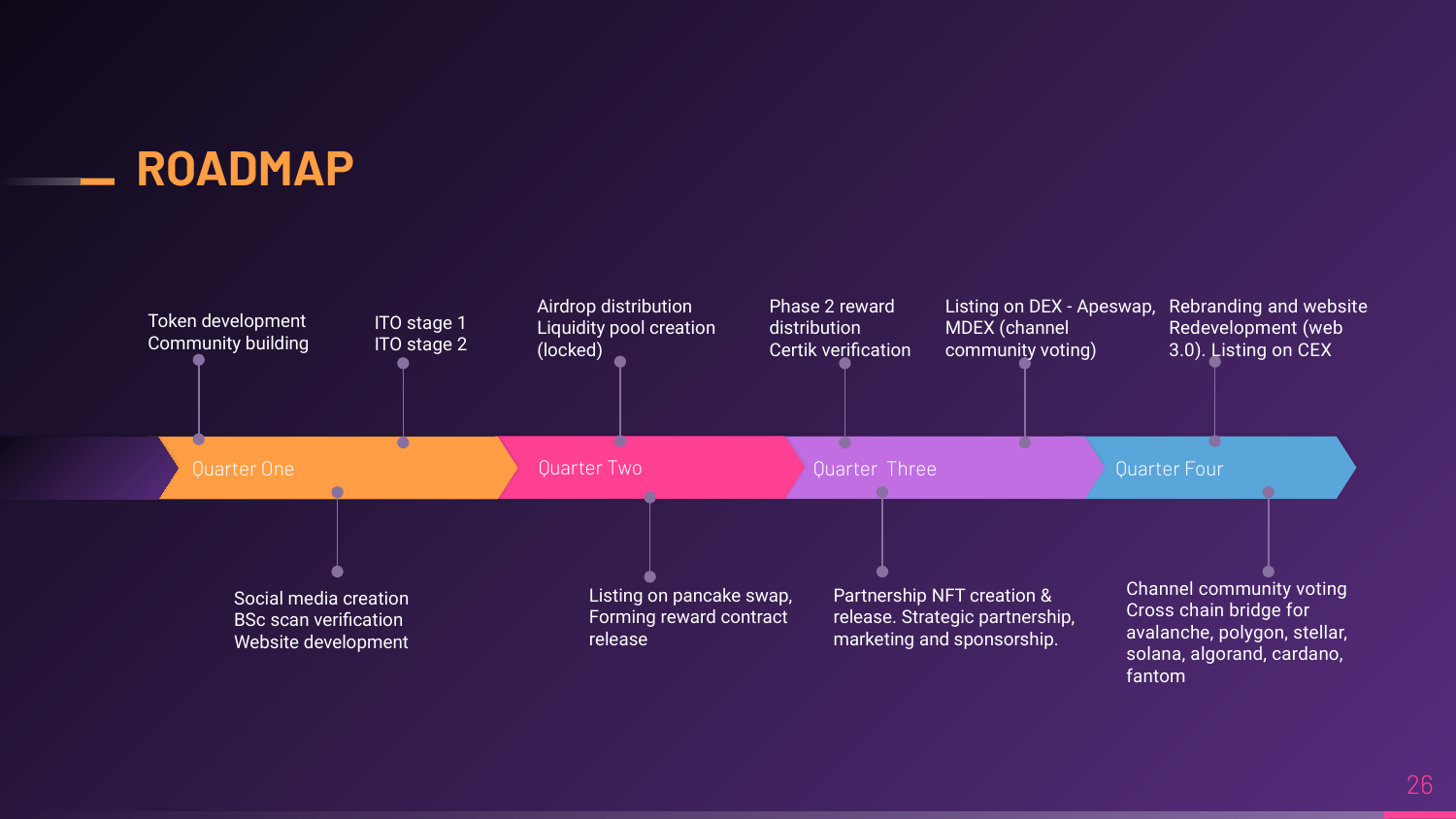

# ROADMAP
Token development
Community building
ITO stage 1
ITO stage 2
Airdrop distribution
Liquidity pool creation (locked)
Phase 2 reward distribution
Certik verification
Listing on DEX - Apeswap, MDEX (channel community voting)
Rebranding and website Redevelopment (web 3.0). Listing on CEX
Quarter Two
Quarter  Three
  Quarter Four
Quarter One

Channel community voting
Cross chain bridge for avalanche, polygon, stellar, solana, algorand, cardano, fantom
Listing on pancake swap, Forming reward contract release
Partnership NFT creation & release. Strategic partnership, marketing and sponsorship.

Social media creation
BSc scan verification
Website development

26